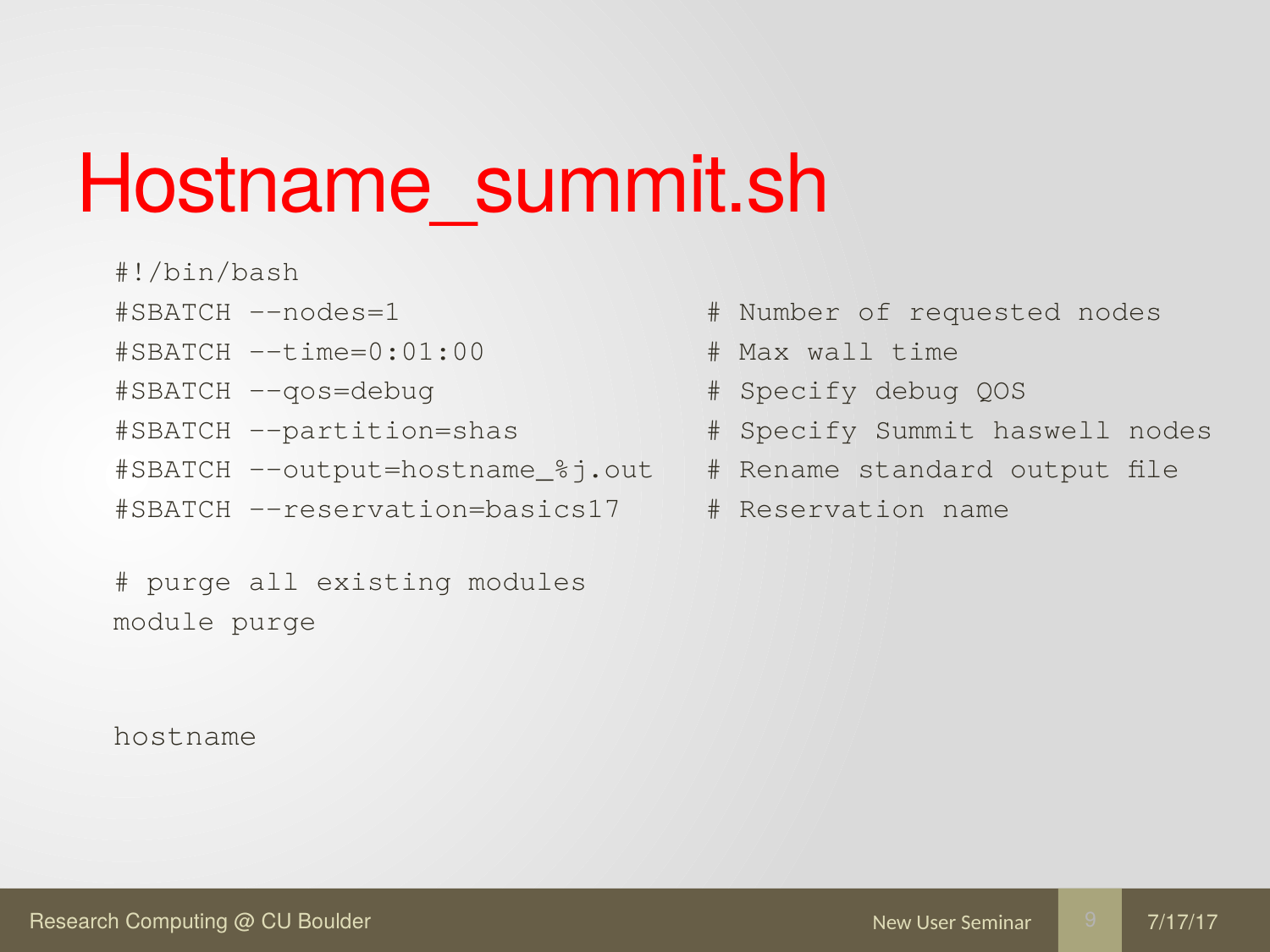

# Hostname_summit.sh
#!/bin/bash
#SBATCH --nodes=1                  # Number of requested nodes
#SBATCH --time=0:01:00             # Max wall time
#SBATCH --qos=debug                # Specify debug QOS
#SBATCH --partition=shas           # Specify Summit haswell nodes
#SBATCH --output=hostname_%j.out   # Rename standard output file
#SBATCH --reservation=basics17     # Reservation name
# purge all existing modules
module purge

hostname
New User Seminar
7/17/17
9